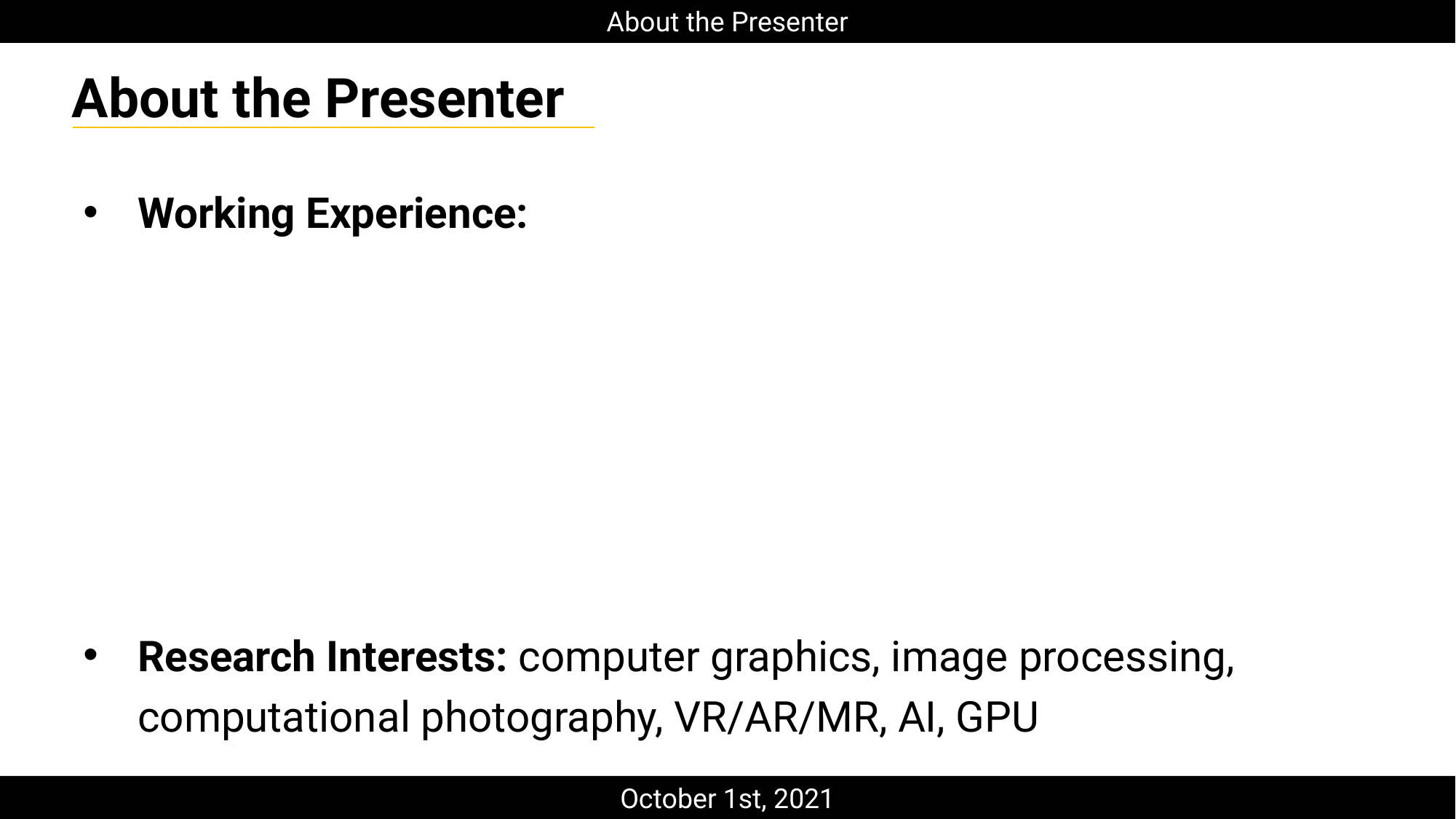

About the Presenter
About the Presenter
Working Experience:

Research Interests: computer graphics, image processing, computational photography, VR/AR/MR, AI, GPU

October 1st, 2021